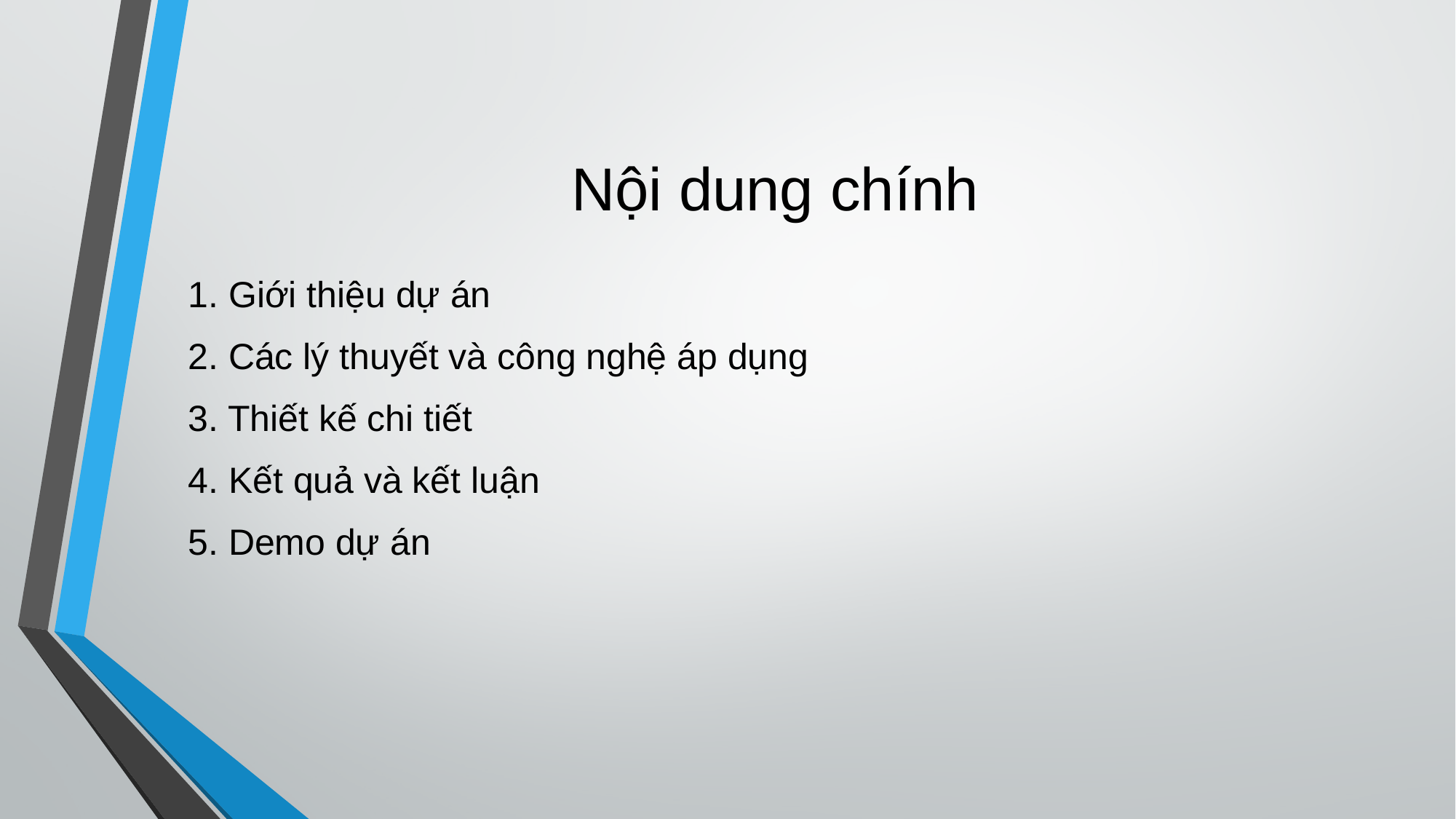

# Nội dung chính
1. Giới thiệu dự án
2. Các lý thuyết và công nghệ áp dụng
3. Thiết kế chi tiết
4. Kết quả và kết luận
5. Demo dự án